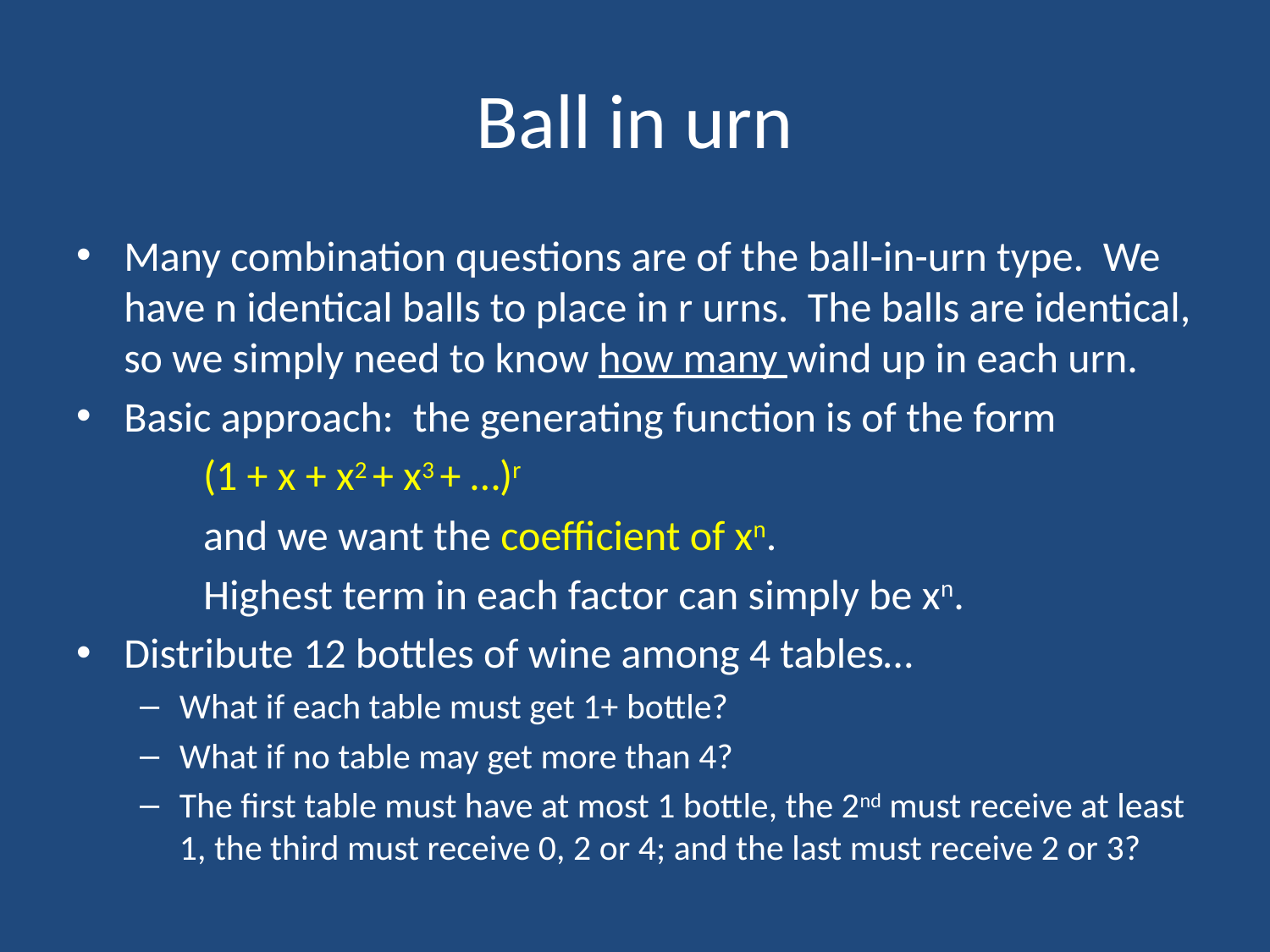

# Ball in urn
Many combination questions are of the ball-in-urn type.  We have n identical balls to place in r urns.  The balls are identical, so we simply need to know how many wind up in each urn.
Basic approach:  the generating function is of the form
   	(1 + x + x2 + x3 + …)r
	and we want the coefficient of xn.
	Highest term in each factor can simply be xn.
Distribute 12 bottles of wine among 4 tables…
What if each table must get 1+ bottle?
What if no table may get more than 4?
The first table must have at most 1 bottle, the 2nd must receive at least 1, the third must receive 0, 2 or 4; and the last must receive 2 or 3?